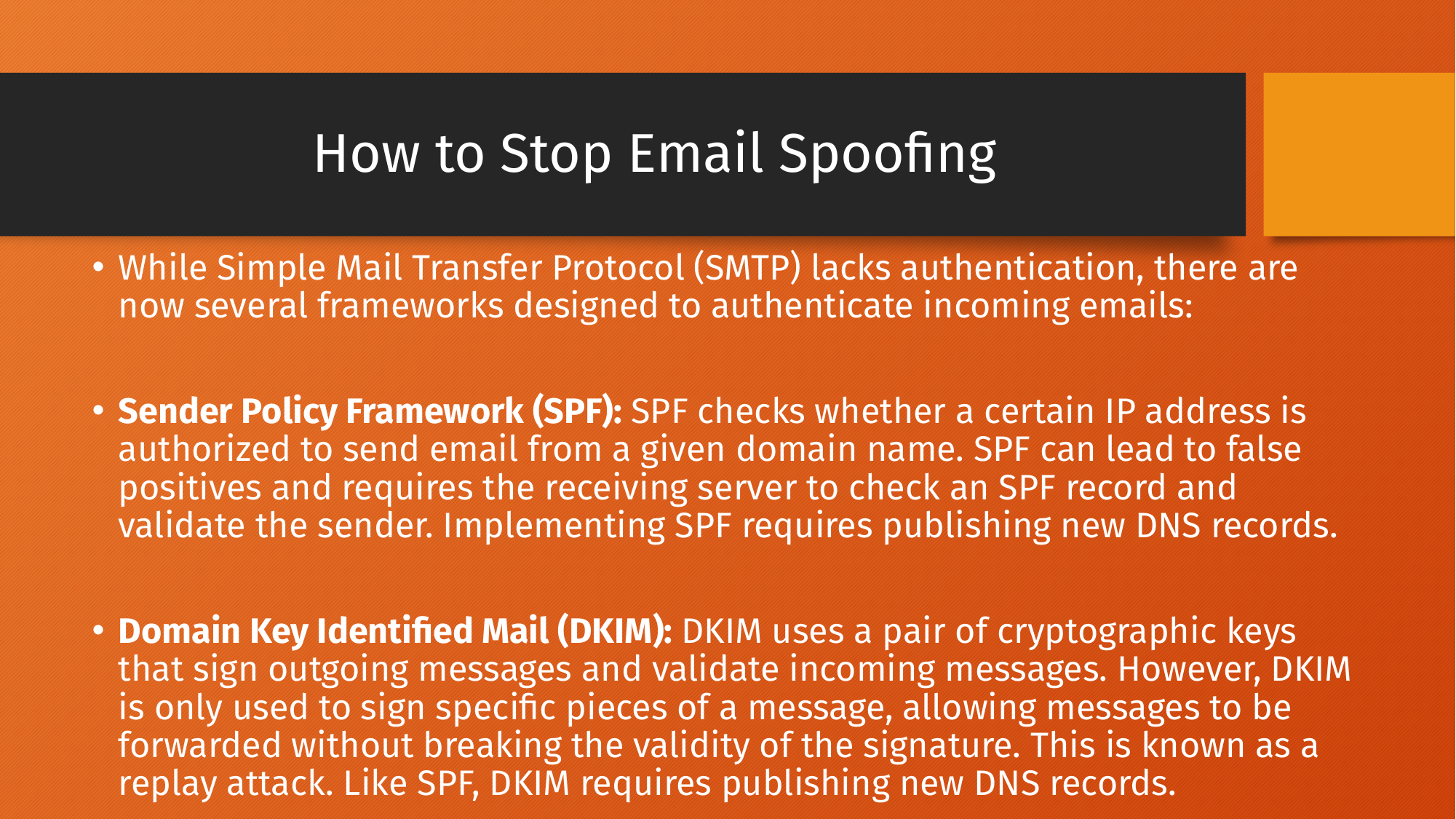

# How to Stop Email Spoofing
While Simple Mail Transfer Protocol (SMTP) lacks authentication, there are now several frameworks designed to authenticate incoming emails:

Sender Policy Framework (SPF): SPF checks whether a certain IP address is authorized to send email from a given domain name. SPF can lead to false positives and requires the receiving server to check an SPF record and validate the sender. Implementing SPF requires publishing new DNS records.

Domain Key Identified Mail (DKIM): DKIM uses a pair of cryptographic keys that sign outgoing messages and validate incoming messages. However, DKIM is only used to sign specific pieces of a message, allowing messages to be forwarded without breaking the validity of the signature. This is known as a replay attack. Like SPF, DKIM requires publishing new DNS records.